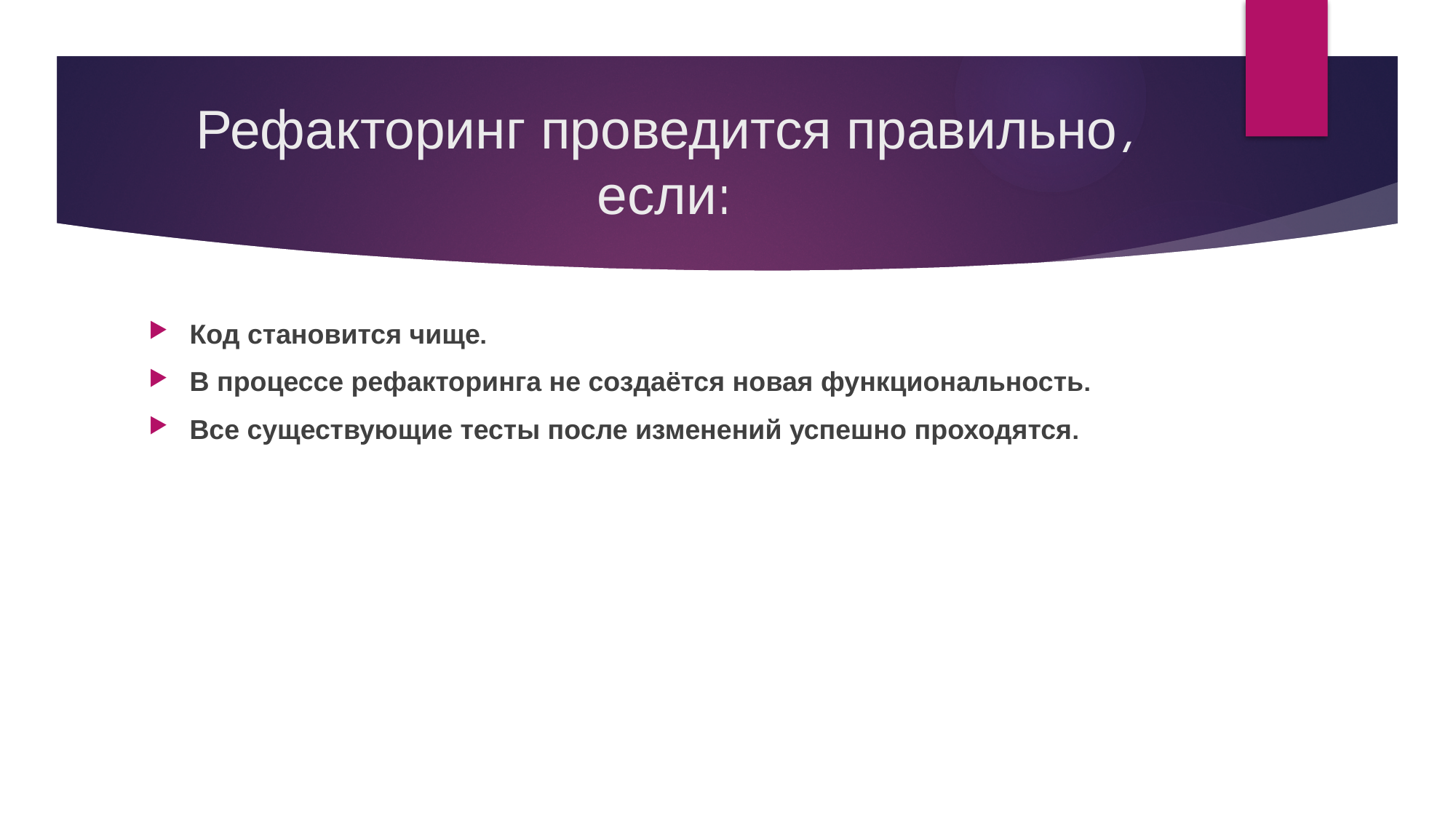

# Рефакторинг проведится правильно, если:
Код становится чище.
В процессе рефакторинга не создаётся новая функциональность.
Все существующие тесты после изменений успешно проходятся.